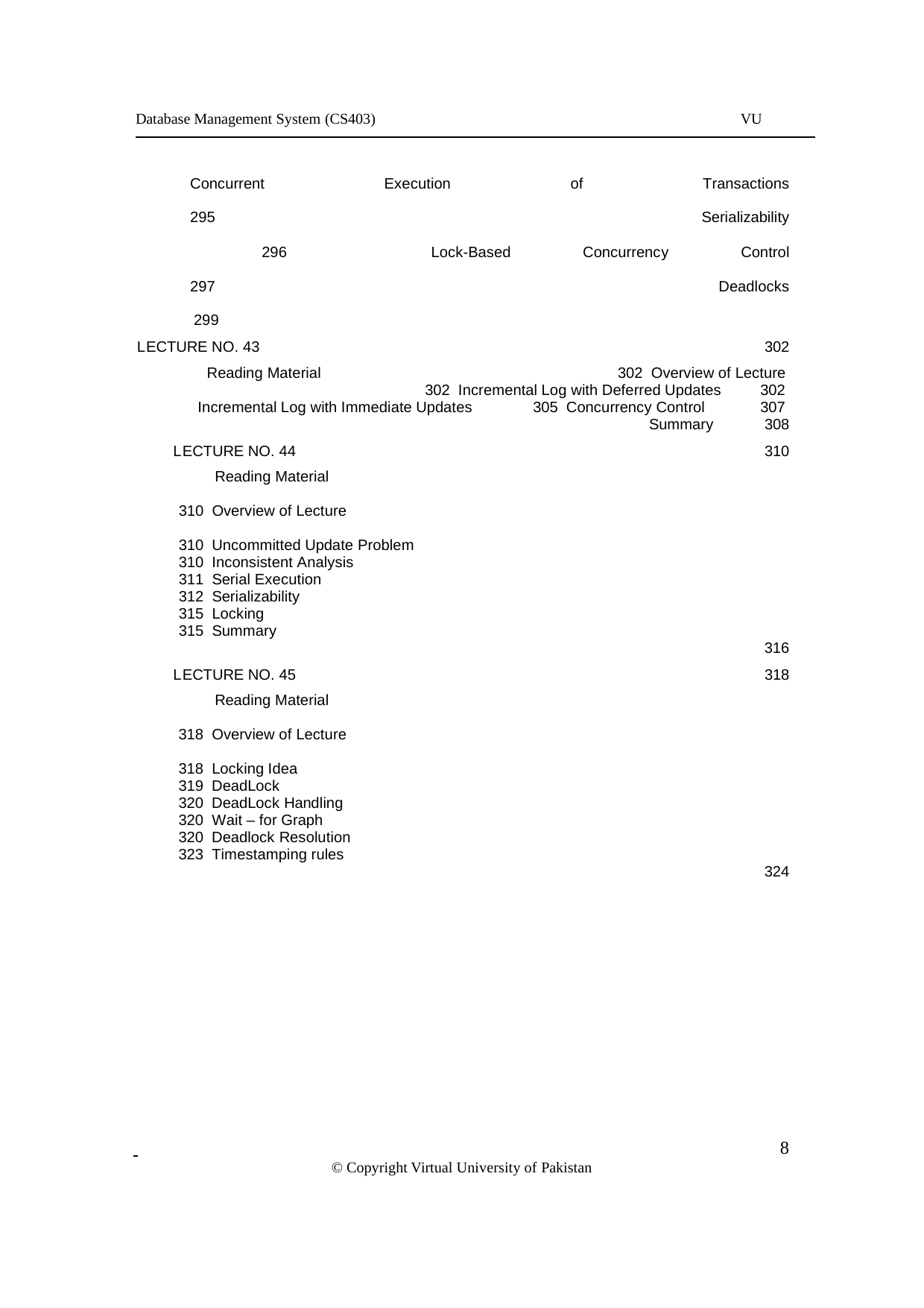

Database Management System (CS403)
VU

Concurrent Execution of Transactions 	295  Serializability 	 296  Lock-Based Concurrency Control 	297  Deadlocks 	 299
LECTURE NO. 43 	302
Reading Material 			302  Overview of Lecture 		302  Incremental Log with Deferred Updates 	302  Incremental Log with Immediate Updates 	305  Concurrency Control 	 307  Summary 	 308
LECTURE NO. 44 	310
Reading Material 		310  Overview of Lecture 		310  Uncommitted Update Problem 	310  Inconsistent Analysis 	 311  Serial Execution 	 312  Serializability 	 315  Locking 	 315  Summary 	 316
LECTURE NO. 45 	318
Reading Material 		318  Overview of Lecture 		318  Locking Idea 	319  DeadLock 	320  DeadLock Handling 	320  Wait – for Graph 	320  Deadlock Resolution 	323  Timestamping rules 	324
 	   8
© Copyright Virtual University of Pakistan